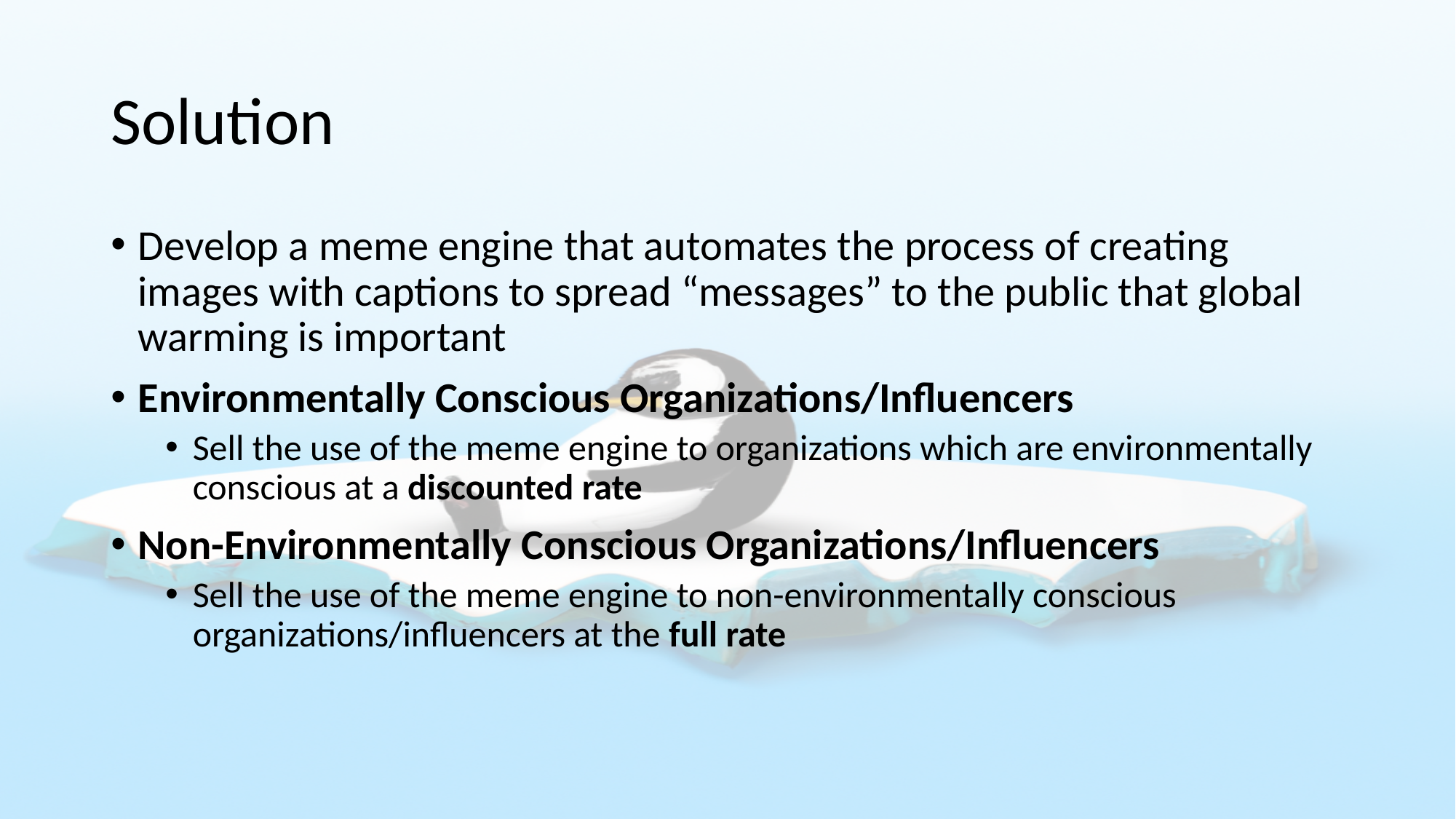

# Solution
Develop a meme engine that automates the process of creating images with captions to spread “messages” to the public that global warming is important
Environmentally Conscious Organizations/Influencers
Sell the use of the meme engine to organizations which are environmentally conscious at a discounted rate
Non-Environmentally Conscious Organizations/Influencers
Sell the use of the meme engine to non-environmentally conscious organizations/influencers at the full rate